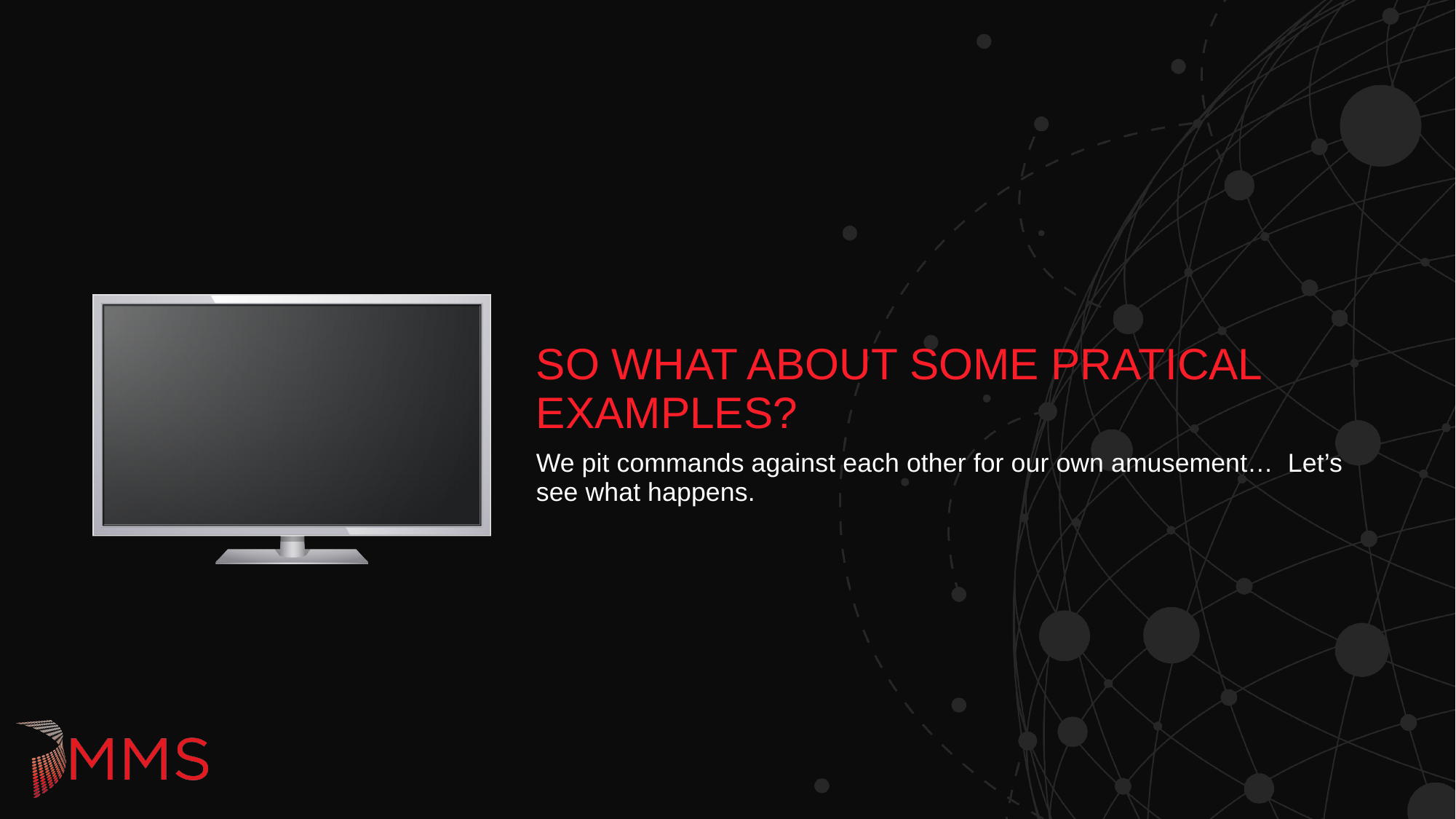

SO WHAT ABOUT SOME PRATICAL EXAMPLES?
We pit commands against each other for our own amusement…  Let’s see what happens.